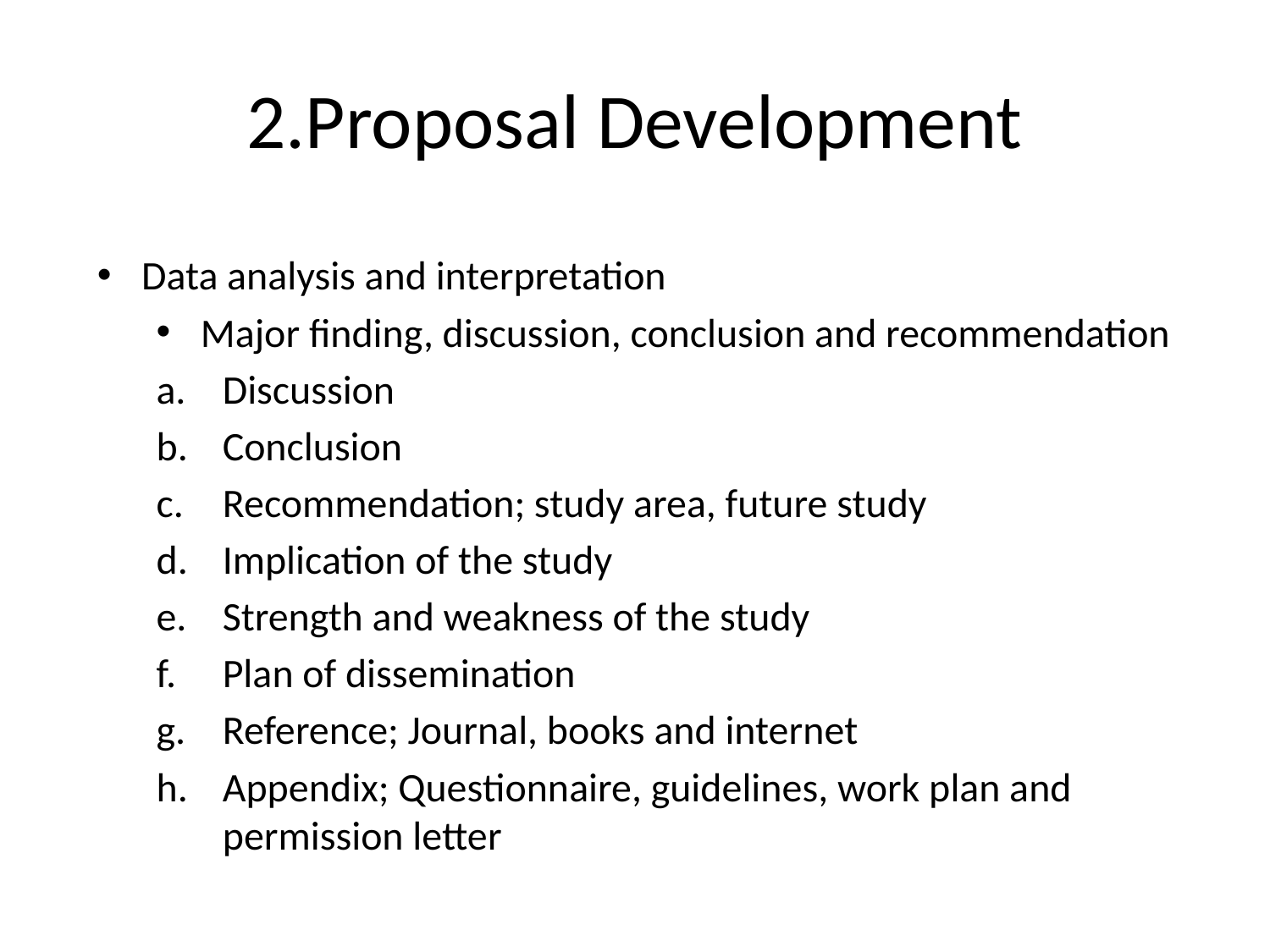

# 2.Proposal Development

Data analysis and interpretation
Major finding, discussion, conclusion and recommendation
Discussion
Conclusion
Recommendation; study area, future study
Implication of the study
Strength and weakness of the study
Plan of dissemination
Reference; Journal, books and internet
Appendix; Questionnaire, guidelines, work plan and permission letter